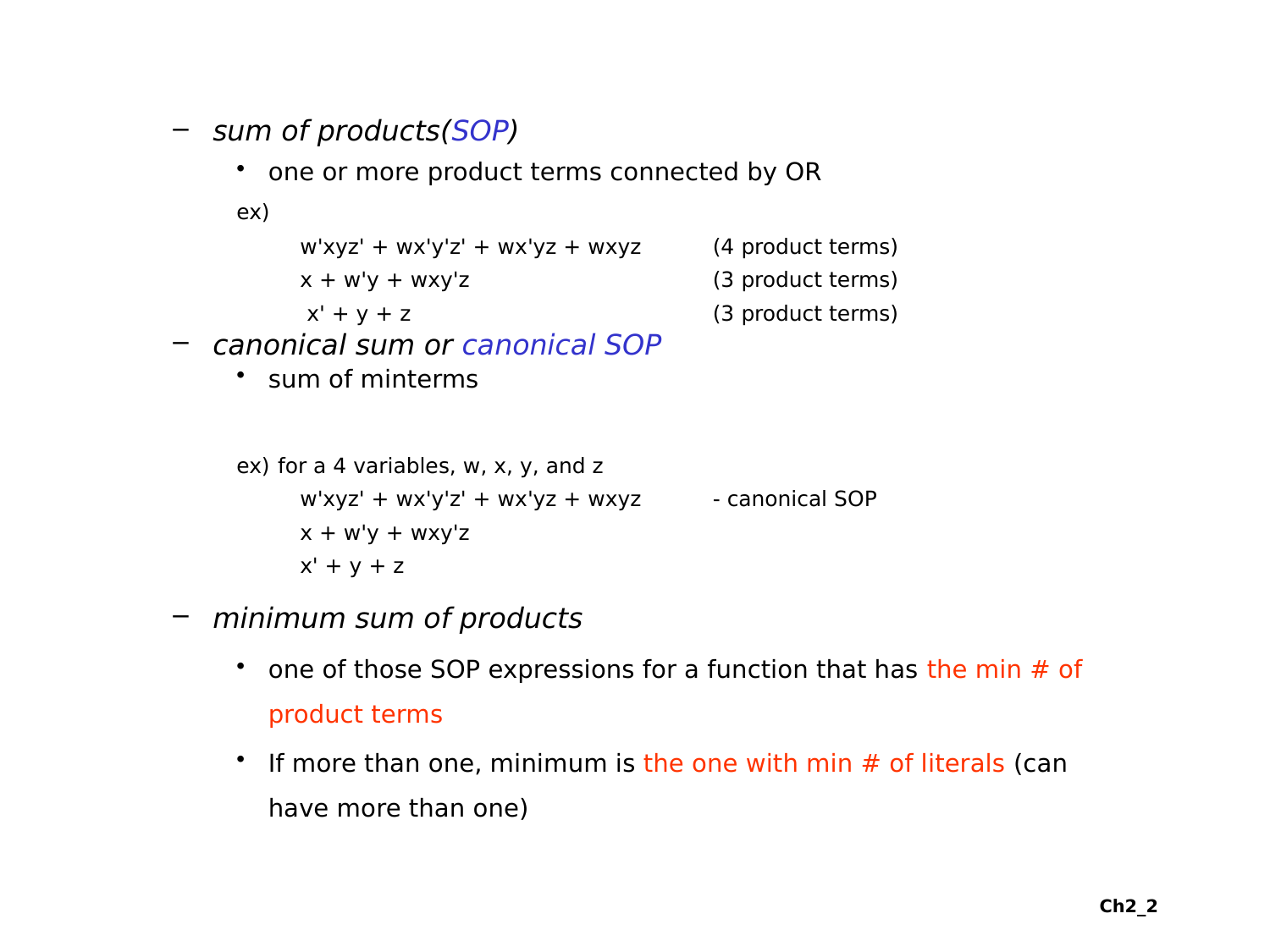

sum of products(SOP)
one or more product terms connected by OR
ex)
w'xyz' + wx'y'z' + wx'yz + wxyz       	(4 product terms)
x + w'y + wxy'z                        	(3 product terms)
 x' + y + z                             	(3 product terms)
canonical sum or canonical SOP
sum of minterms

ex) for a 4 variables, w, x, y, and z
w'xyz' + wx'y'z' + wx'yz + wxyz        	- canonical SOP
x + w'y + wxy'z
x' + y + z
minimum sum of products
one of those SOP expressions for a function that has the min # of product terms
If more than one, minimum is the one with min # of literals (can have more than one)
Ch2_2